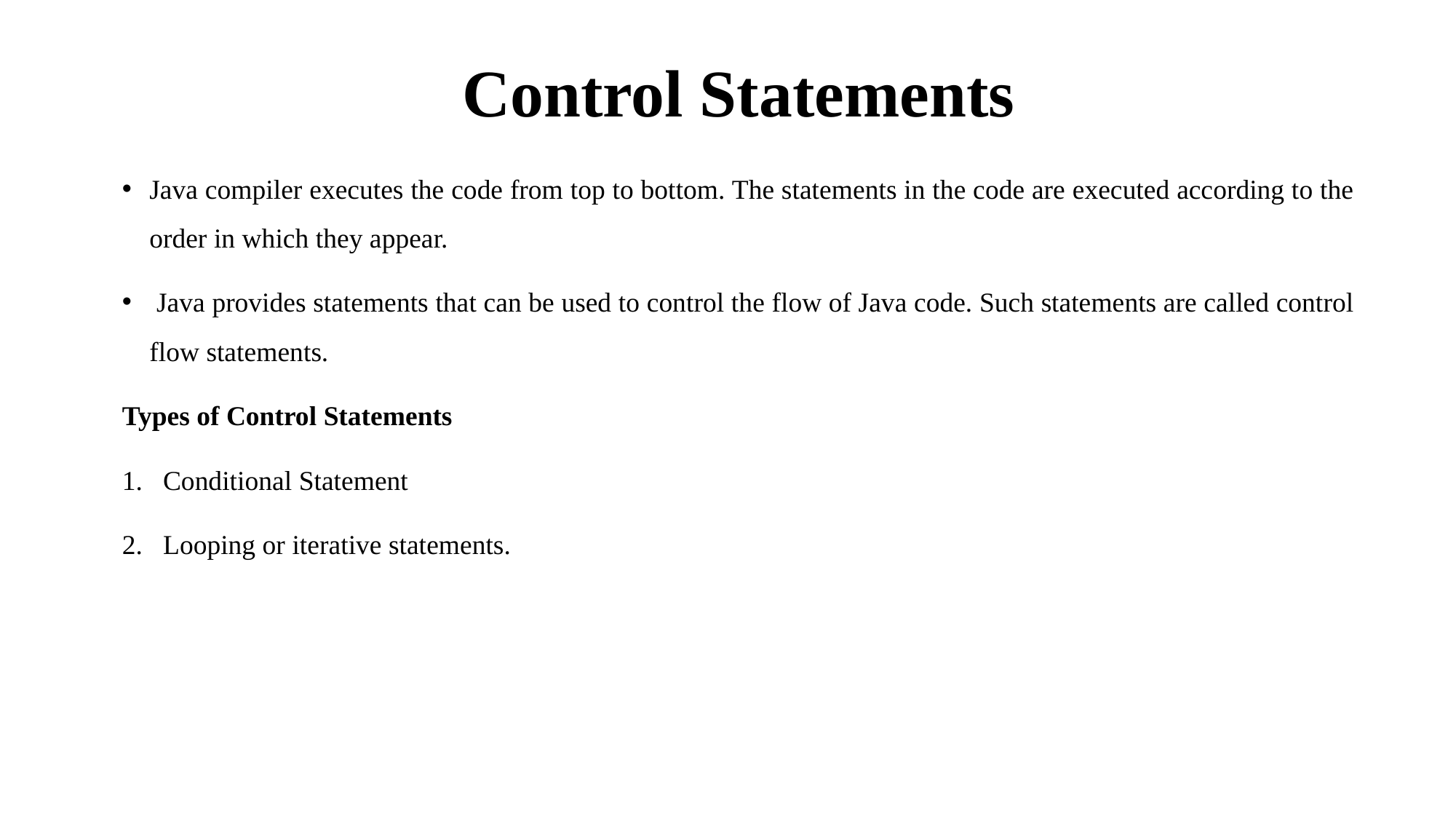

# Control Statements
Java compiler executes the code from top to bottom. The statements in the code are executed according to the order in which they appear.
 Java provides statements that can be used to control the flow of Java code. Such statements are called control flow statements.
Types of Control Statements
Conditional Statement
Looping or iterative statements.